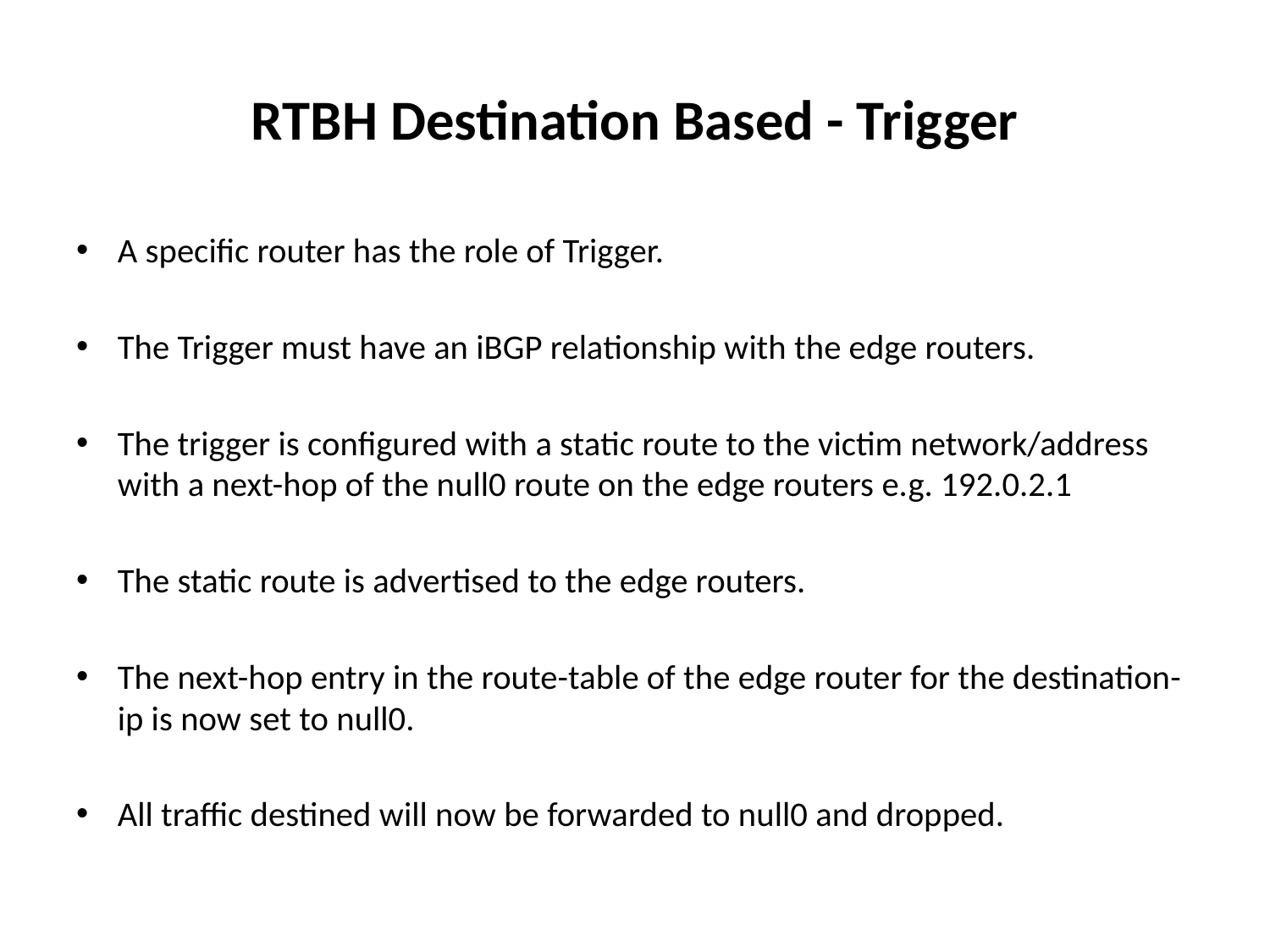

# RTBH Destination Based - Trigger
A specific router has the role of Trigger.

The Trigger must have an iBGP relationship with the edge routers.

The trigger is configured with a static route to the victim network/address with a next-hop of the null0 route on the edge routers e.g. 192.0.2.1

The static route is advertised to the edge routers.

The next-hop entry in the route-table of the edge router for the destination-ip is now set to null0.

All traffic destined will now be forwarded to null0 and dropped.